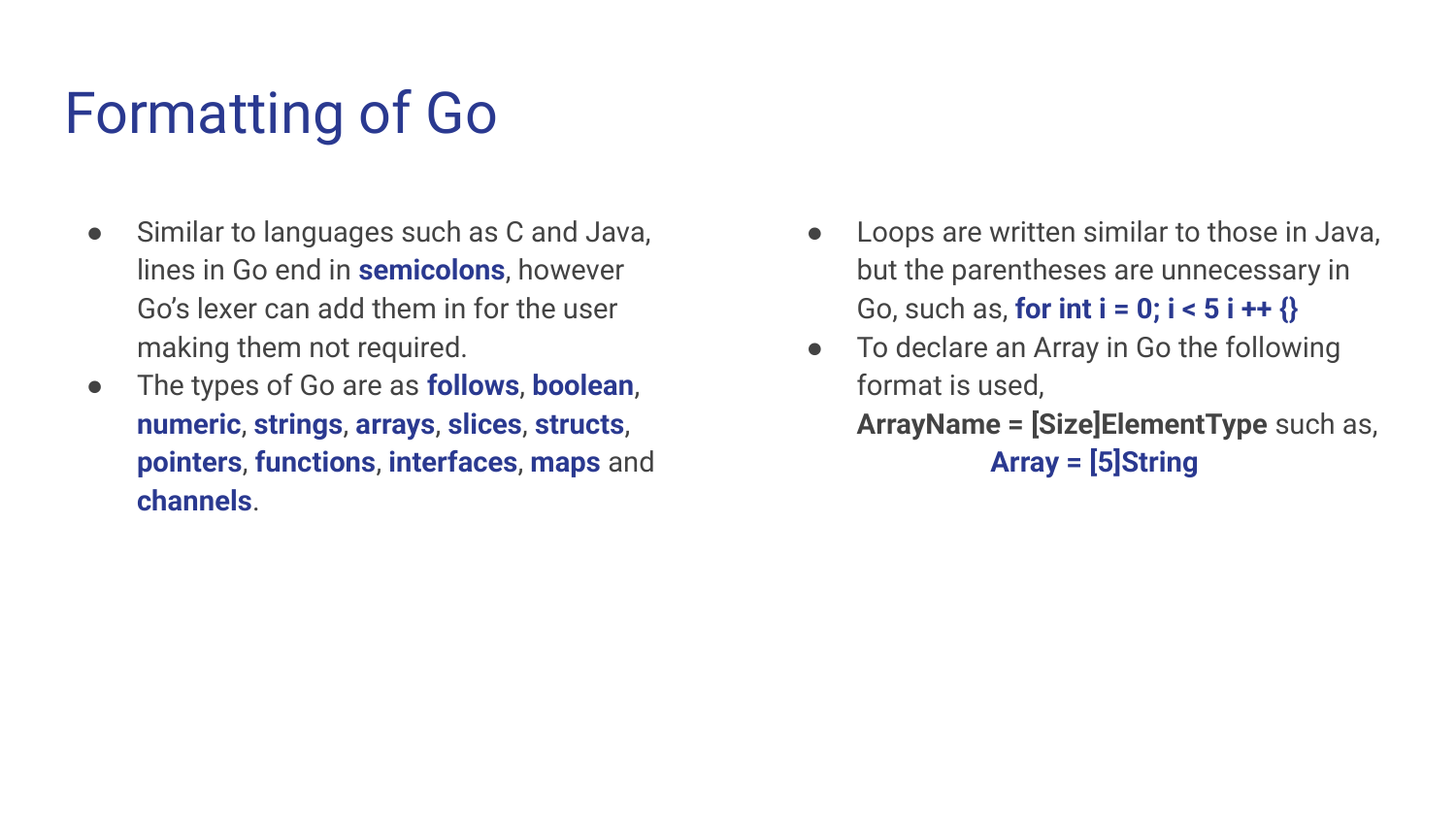

# Formatting of Go
Similar to languages such as C and Java, lines in Go end in semicolons, however Go’s lexer can add them in for the user making them not required.
The types of Go are as follows, boolean, numeric, strings, arrays, slices, structs, pointers, functions, interfaces, maps and channels.
Loops are written similar to those in Java, but the parentheses are unnecessary in Go, such as, for int i = 0; i < 5 i ++ {}
To declare an Array in Go the following format is used,                                 ArrayName = [Size]ElementType such as,                     Array = [5]String